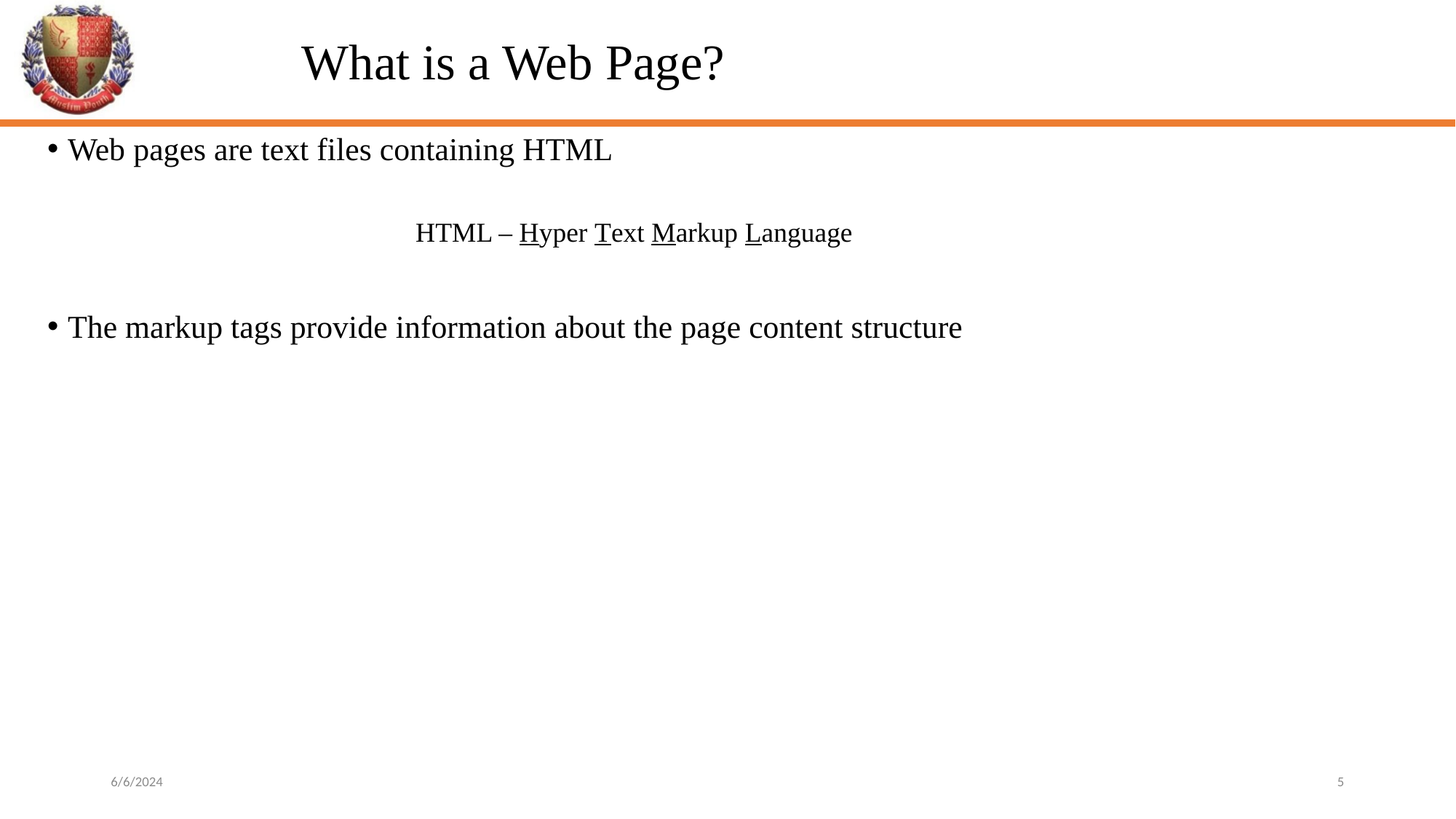

# What is a Web Page?
Web pages are text files containing HTML

			HTML – Hyper Text Markup Language

The markup tags provide information about the page content structure
6/6/2024
5